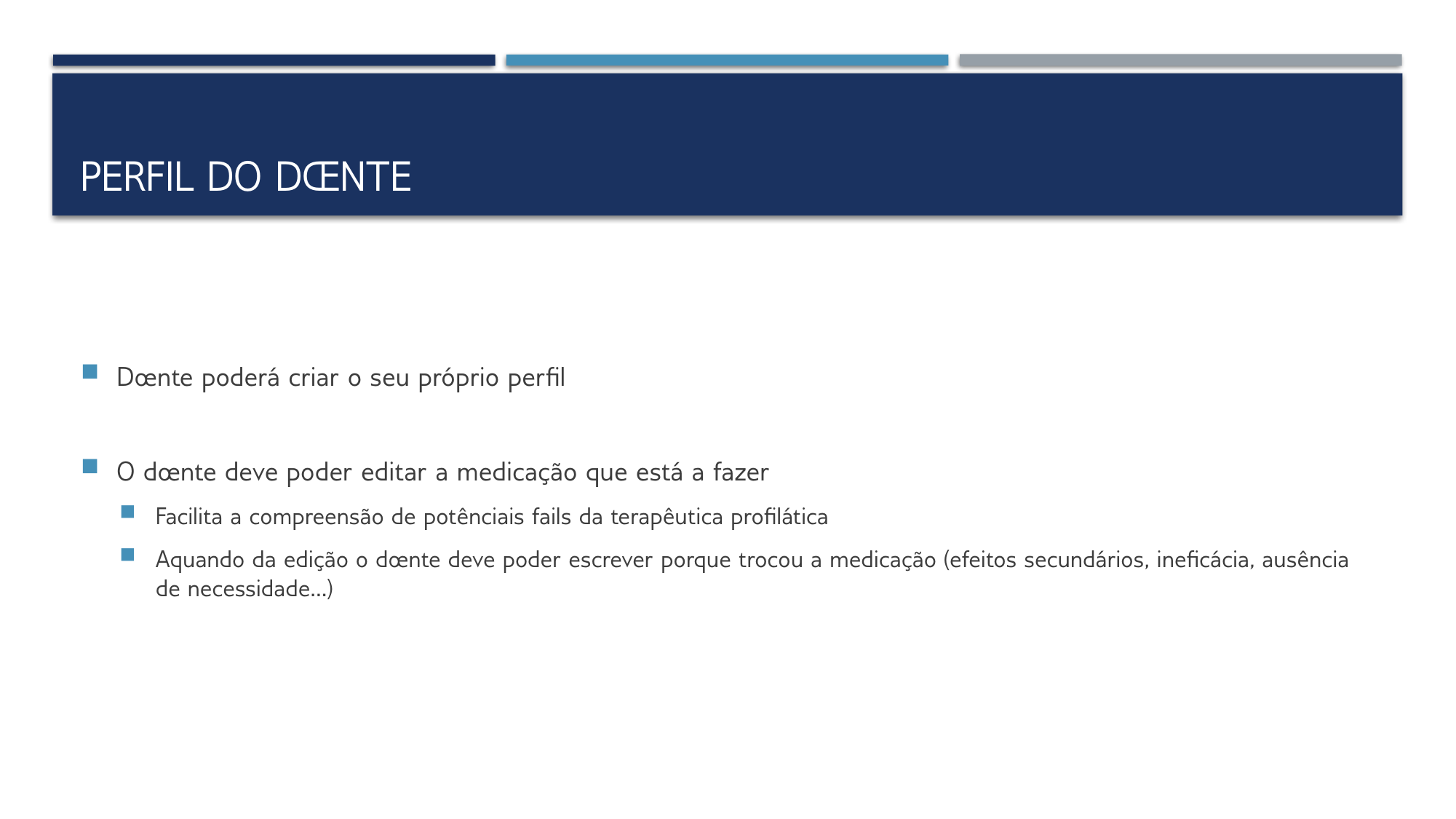

# Perfil do doente
Doente poderá criar o seu próprio perfil

O doente deve poder editar a medicação que está a fazer
Facilita a compreensão de potênciais fails da terapêutica profilática
Aquando da edição o doente deve poder escrever porque trocou a medicação (efeitos secundários, ineficácia, ausência de necessidade…)